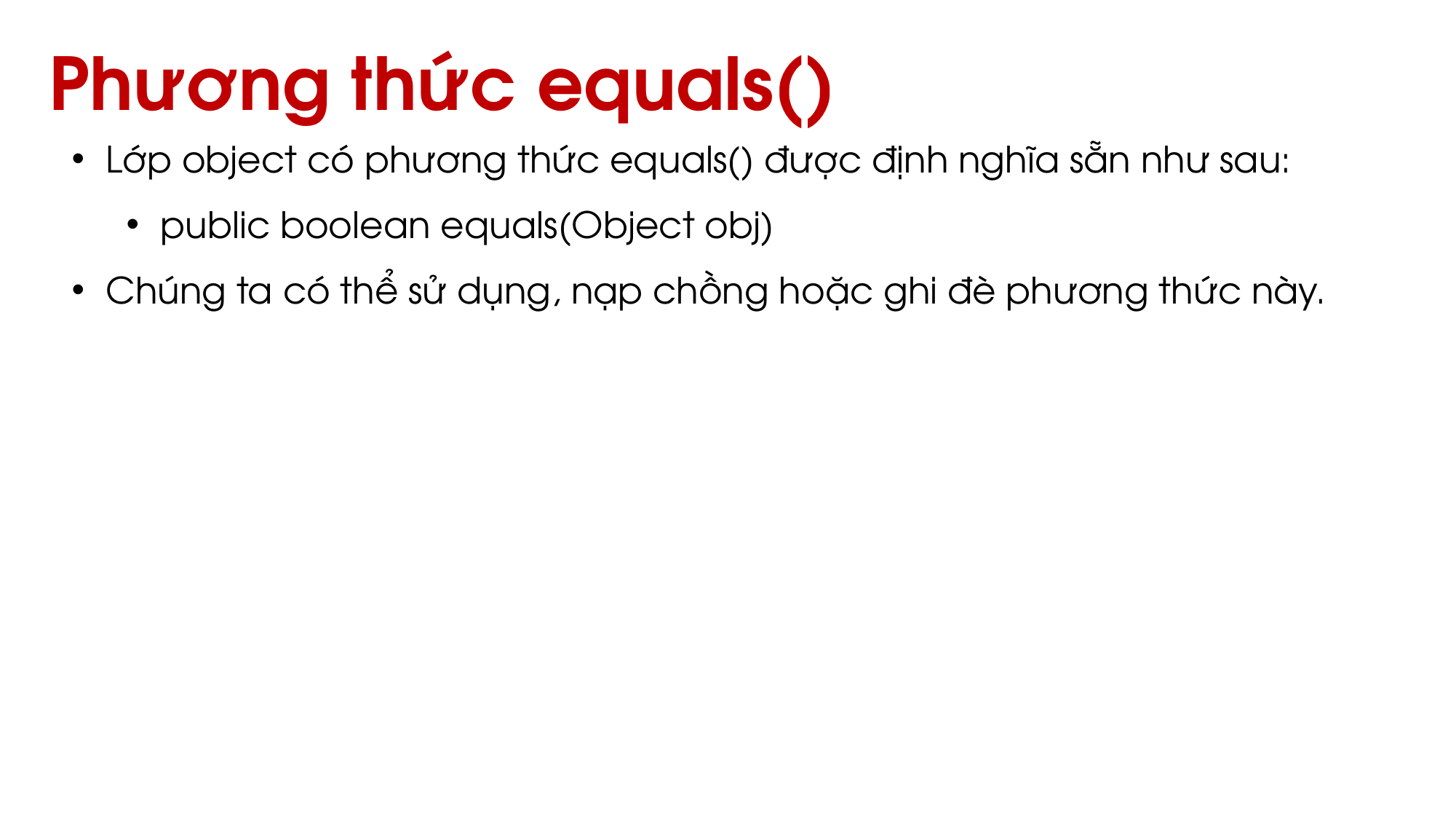

# Phương thức equals()
Lớp object có phương thức equals() được định nghĩa sẵn như sau:
public boolean equals(Object obj)
Chúng ta có thể sử dụng, nạp chồng hoặc ghi đè phương thức này.